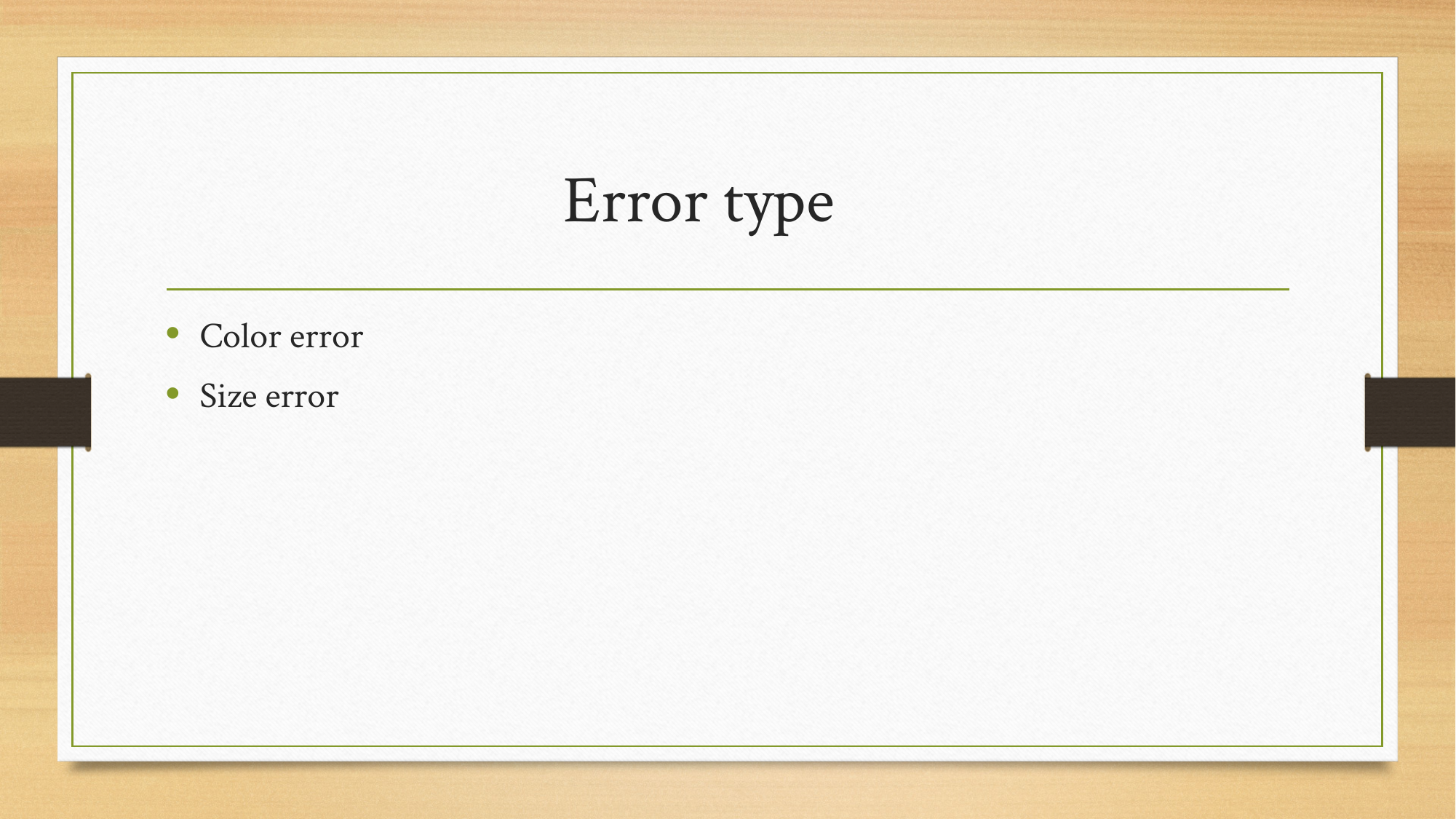

# Error type
Color error
Size error